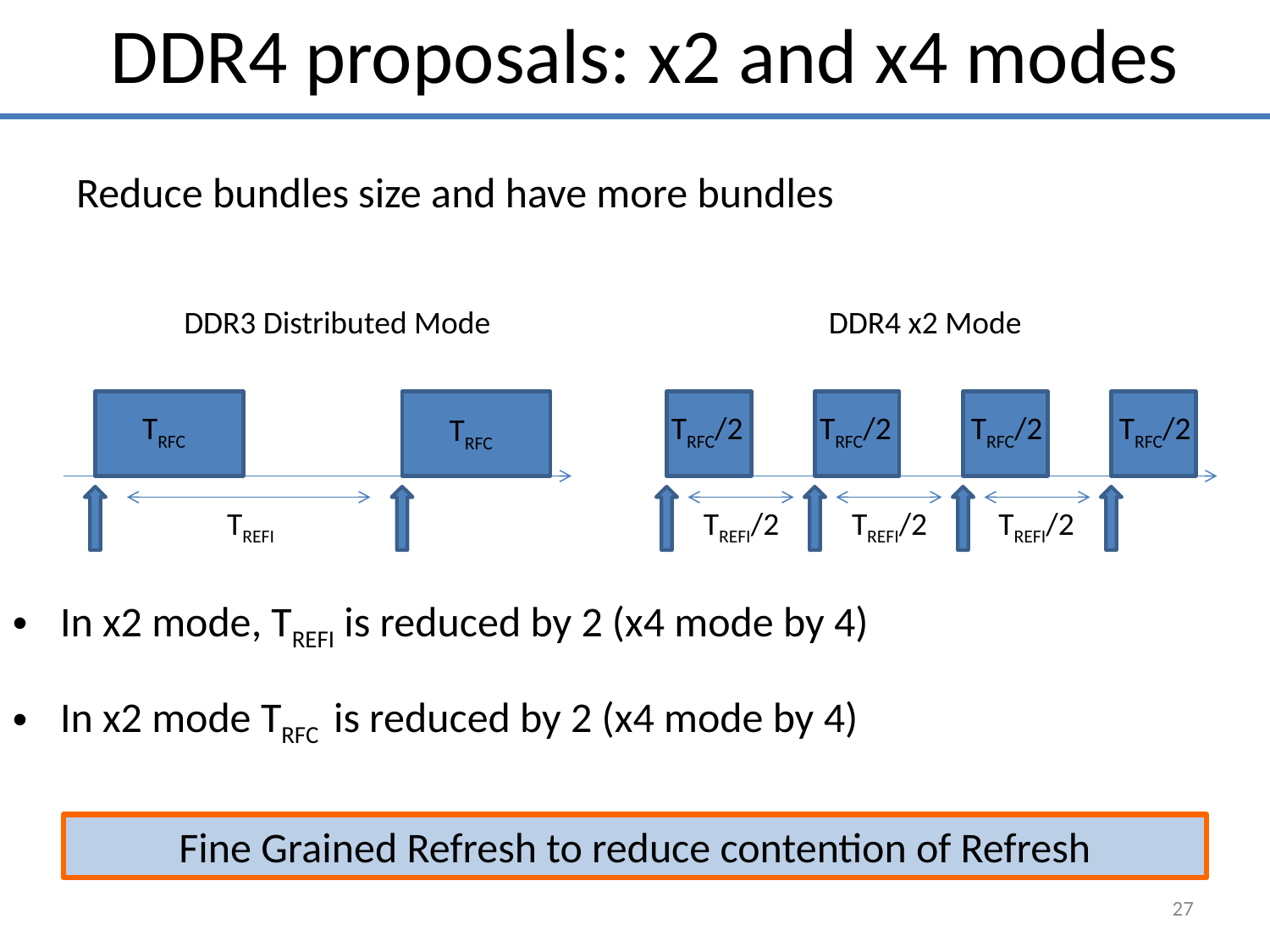

DDR4 proposals: x2 and x4 modes
Reduce bundles size and have more bundles

DDR3 Distributed Mode
DDR4 x2 Mode

TRFC
TRFC/2
TRFC/2
TRFC/2
TRFC/2
TRFC

TREFI
TREFI/2
TREFI/2
TREFI/2

In x2 mode, TREFI is reduced by 2 (x4 mode by 4)

In x2 mode TRFC  is reduced by 2 (x4 mode by 4)
Fine Grained Refresh to reduce contention of Refresh
27